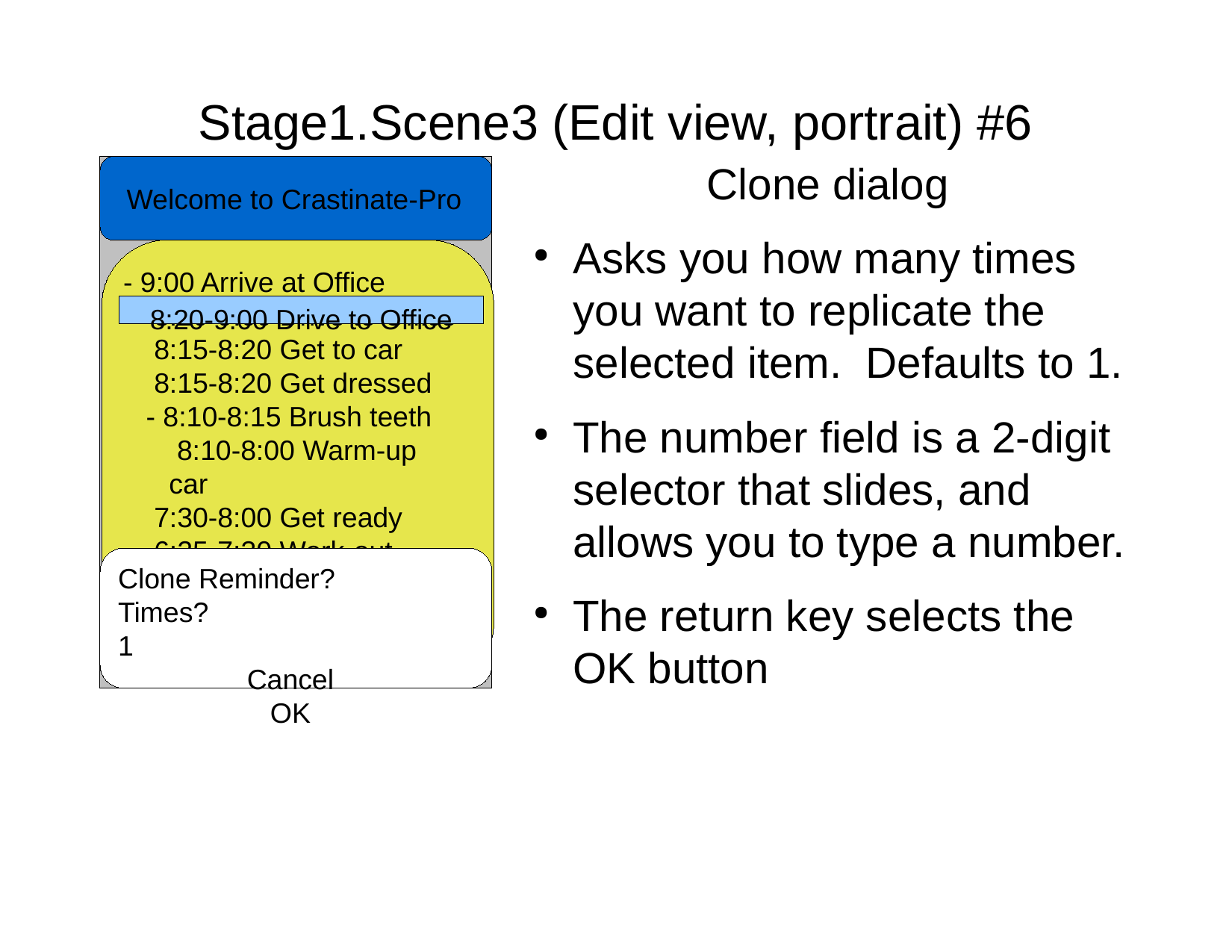

Stage1.Scene3 (Edit view, portrait) #6

Clone dialog
Asks you how many times you want to replicate the selected item.  Defaults to 1.
The number field is a 2-digit selector that slides, and allows you to type a number.
The return key selects the OK button
Welcome to Crastinate-Pro
- 9:00 Arrive at Office
 8:20-9:00 Drive to Office
 8:15-8:20 Get to car
 8:15-8:20 Get dressed
- 8:10-8:15 Brush teeth
	 8:10-8:00 Warm-up
	car
 7:30-8:00 Get ready
 6:25-7:30 Work-out
 6:00-6:25 Breakfast
 6:00-6:00 Get up
8:20-9:00 Drive to Office
Clone Reminder?
Times?			1
Cancel
OK
+
Use
Reminder